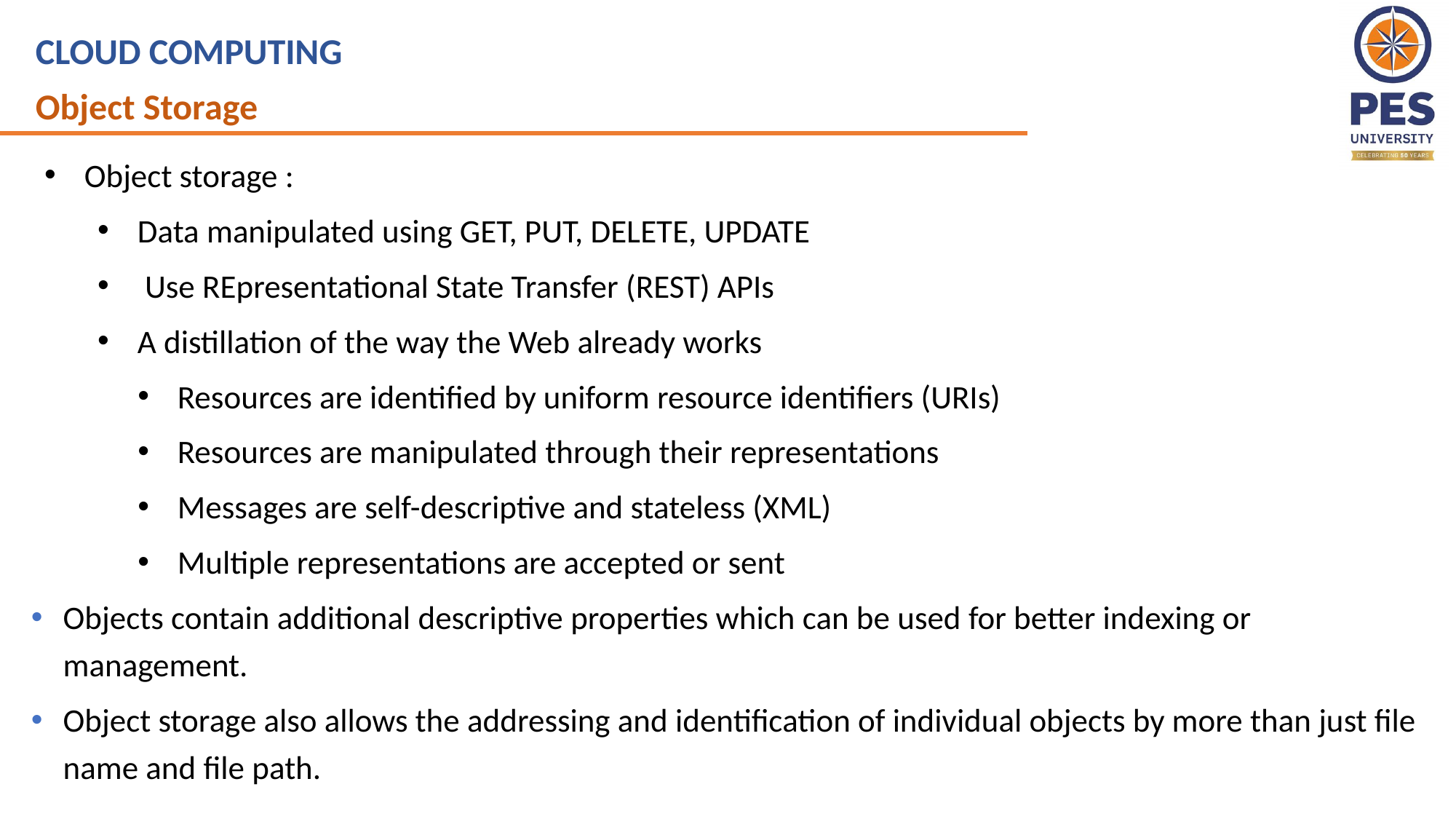

Object storage :
Data manipulated using GET, PUT, DELETE, UPDATE
 Use REpresentational State Transfer (REST) APIs
A distillation of the way the Web already works
Resources are identified by uniform resource identifiers (URIs)
Resources are manipulated through their representations
Messages are self-descriptive and stateless (XML)
Multiple representations are accepted or sent
Objects contain additional descriptive properties which can be used for better indexing or management.
Object storage also allows the addressing and identification of individual objects by more than just file name and file path.